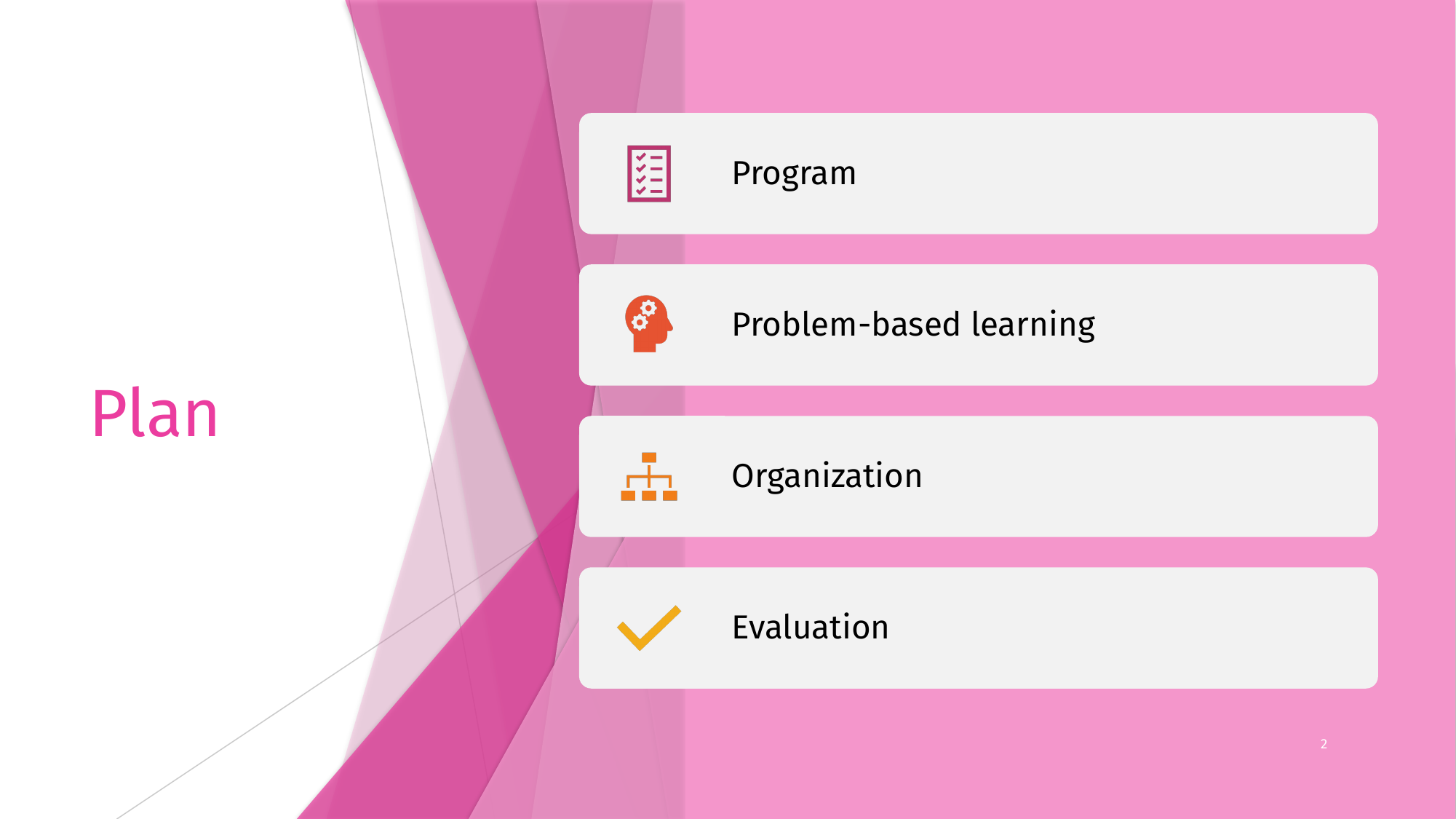

Program
Problem-based learning
Organization
Evaluation
# Plan
2